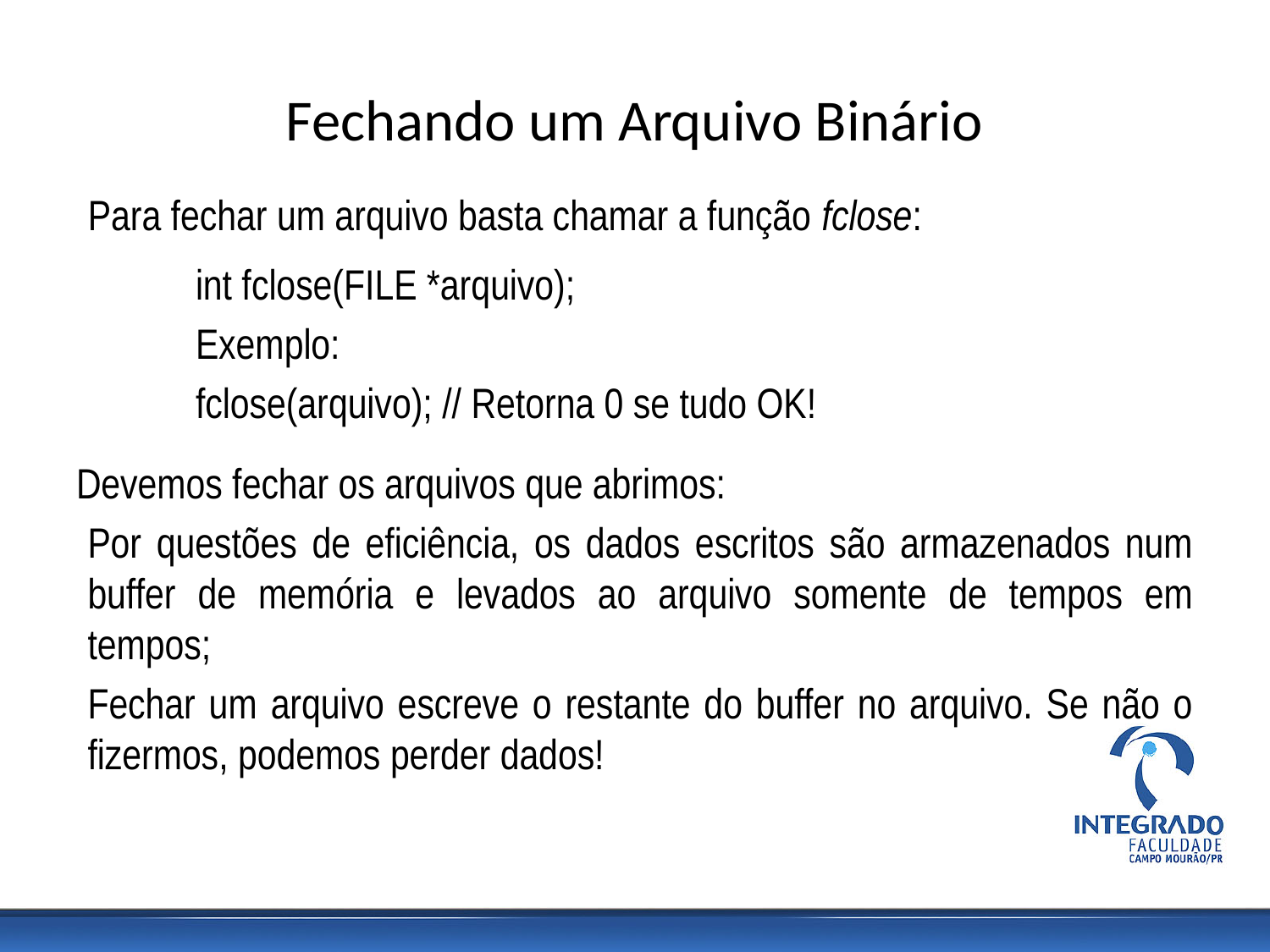

# Fechando um Arquivo Binário
Para fechar um arquivo basta chamar a função fclose:
int fclose(FILE *arquivo);
Exemplo:
fclose(arquivo); // Retorna 0 se tudo OK!
Devemos fechar os arquivos que abrimos:
Por questões de eficiência, os dados escritos são armazenados num buffer de memória e levados ao arquivo somente de tempos em tempos;
Fechar um arquivo escreve o restante do buffer no arquivo. Se não o fizermos, podemos perder dados!